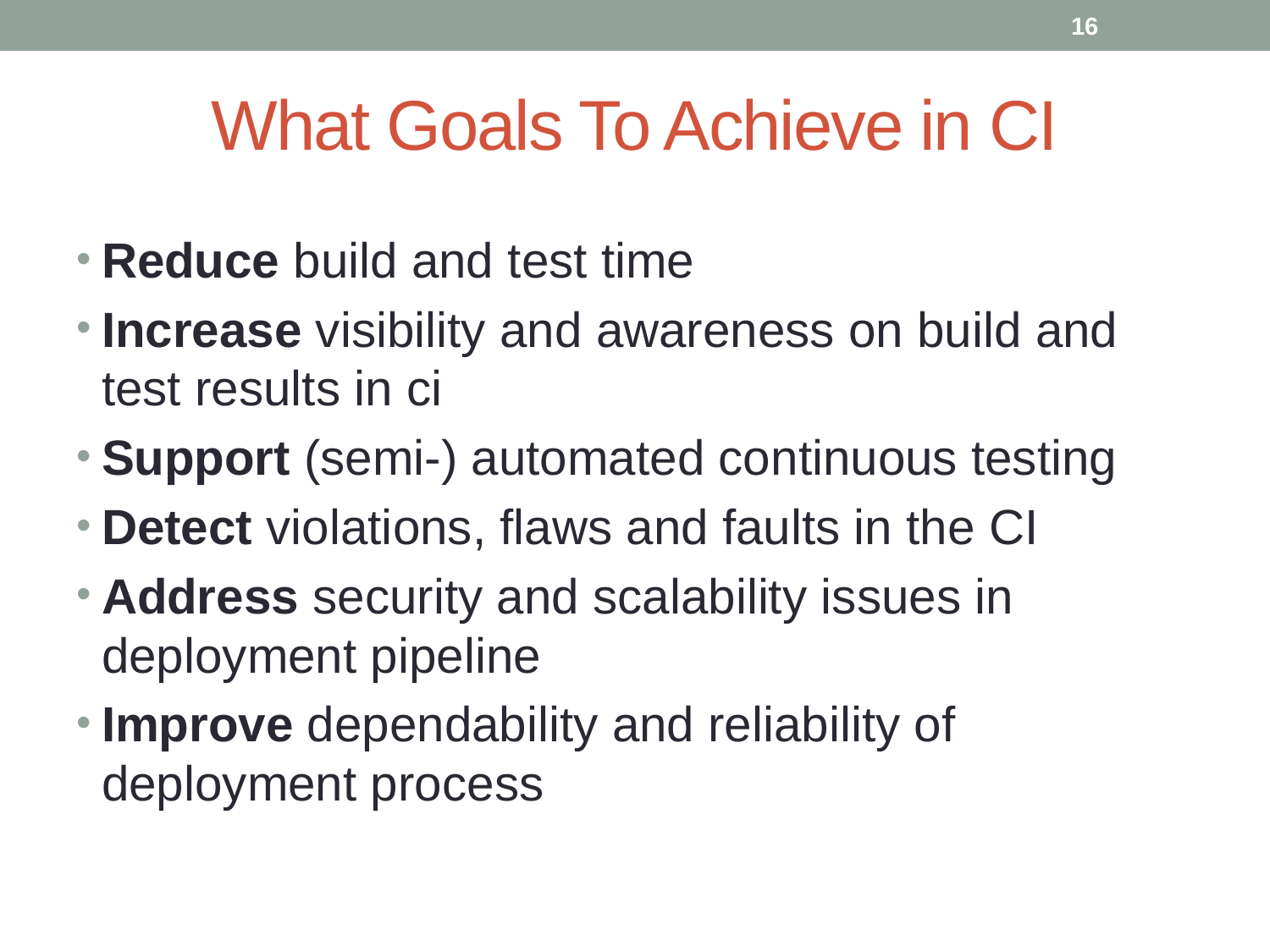

16
# What Goals To Achieve in CI
Reduce build and test time
Increase visibility and awareness on build and test results in ci
Support (semi-) automated continuous testing
Detect violations, flaws and faults in the CI
Address security and scalability issues in deployment pipeline
Improve dependability and reliability of deployment process